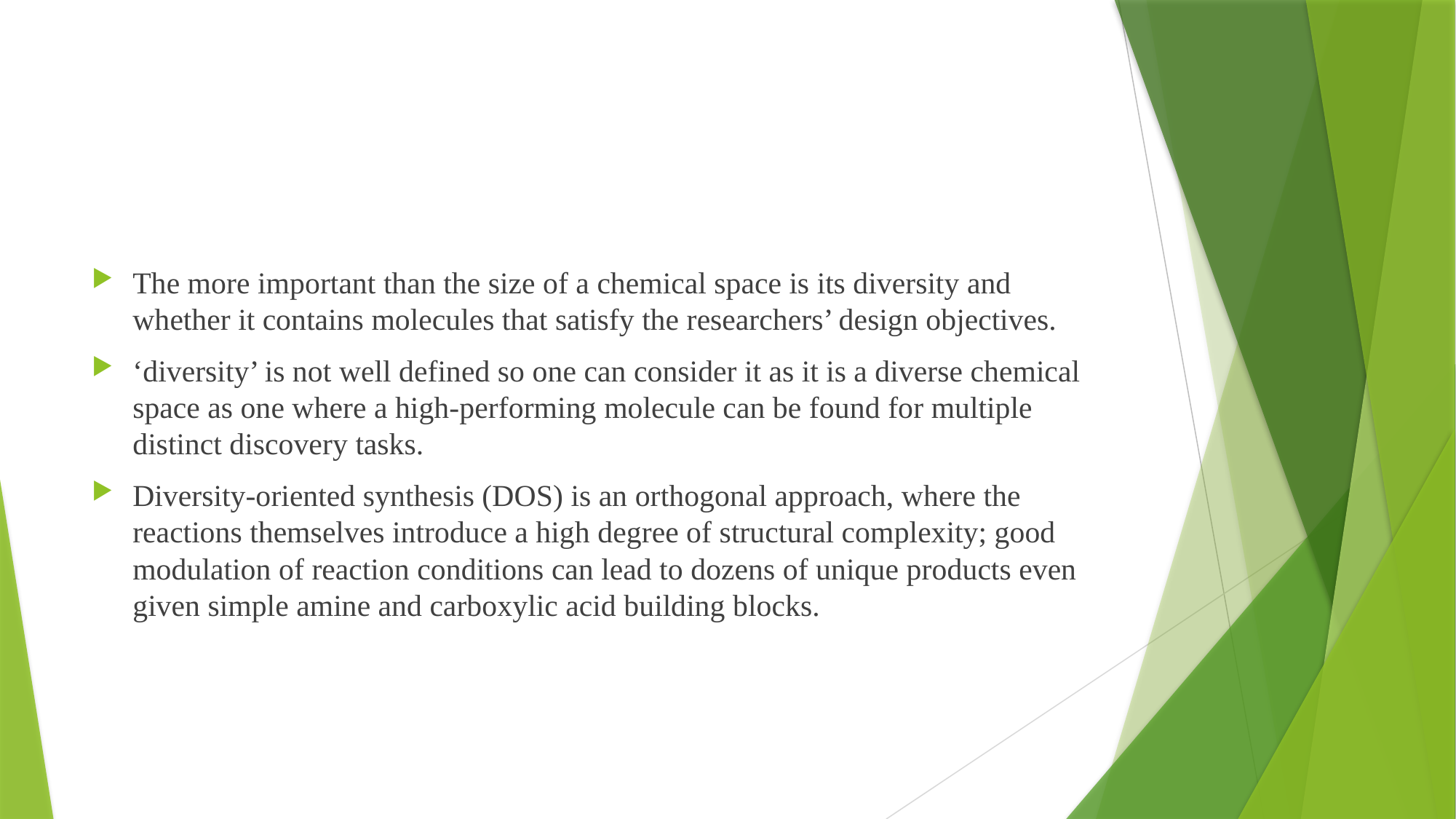

#
The more important than the size of a chemical space is its diversity and whether it contains molecules that satisfy the researchers’ design objectives.
‘diversity’ is not well defined so one can consider it as it is a diverse chemical space as one where a high-performing molecule can be found for multiple distinct discovery tasks.
Diversity-oriented synthesis (DOS) is an orthogonal approach, where the reactions themselves introduce a high degree of structural complexity; good modulation of reaction conditions can lead to dozens of unique products even given simple amine and carboxylic acid building blocks.